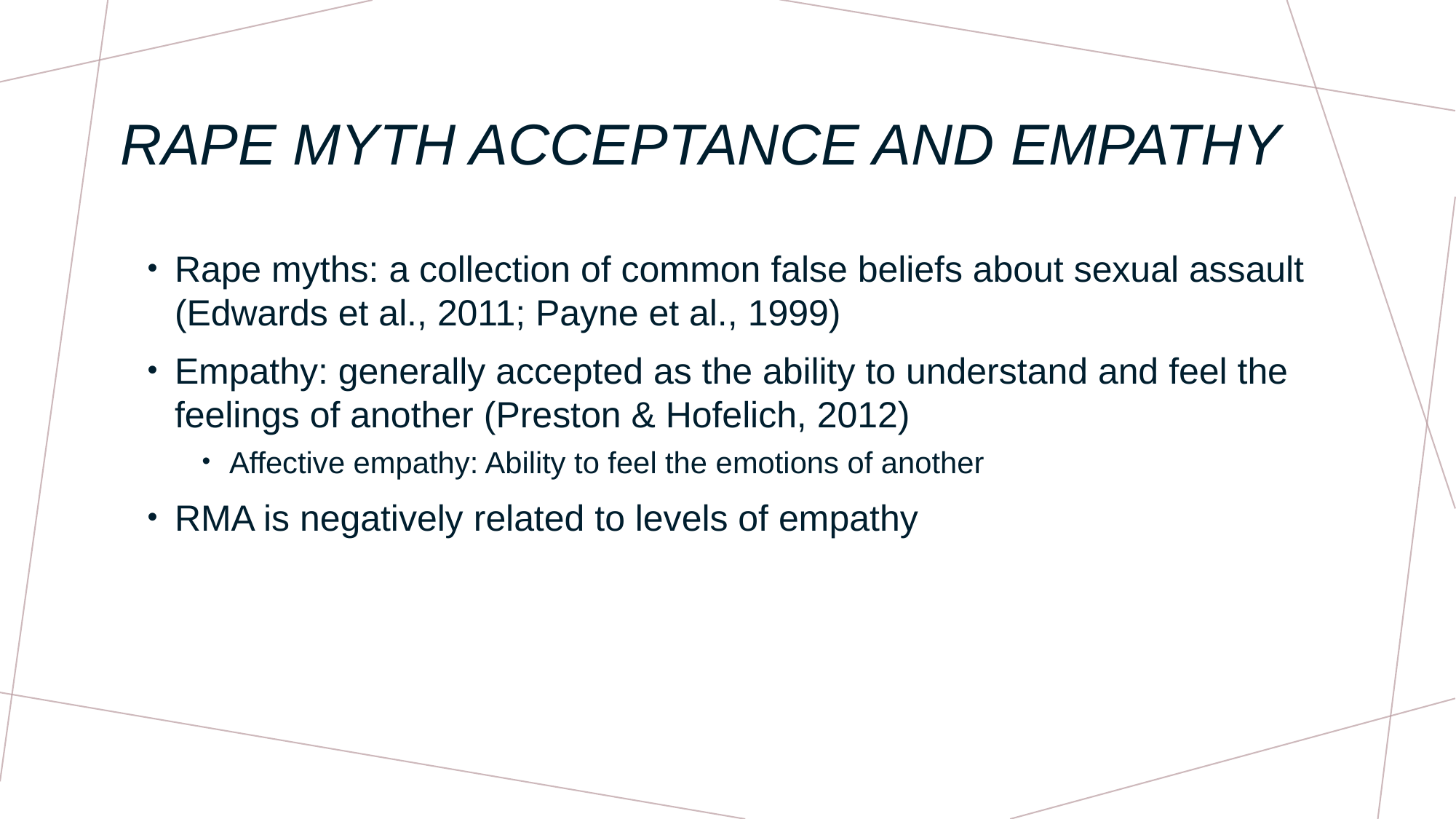

# Rape Myth Acceptance and Empathy
Rape myths: a collection of common false beliefs about sexual assault (Edwards et al., 2011; Payne et al., 1999)
Empathy: generally accepted as the ability to understand and feel the feelings of another (Preston & Hofelich, 2012)
Affective empathy: Ability to feel the emotions of another
RMA is negatively related to levels of empathy